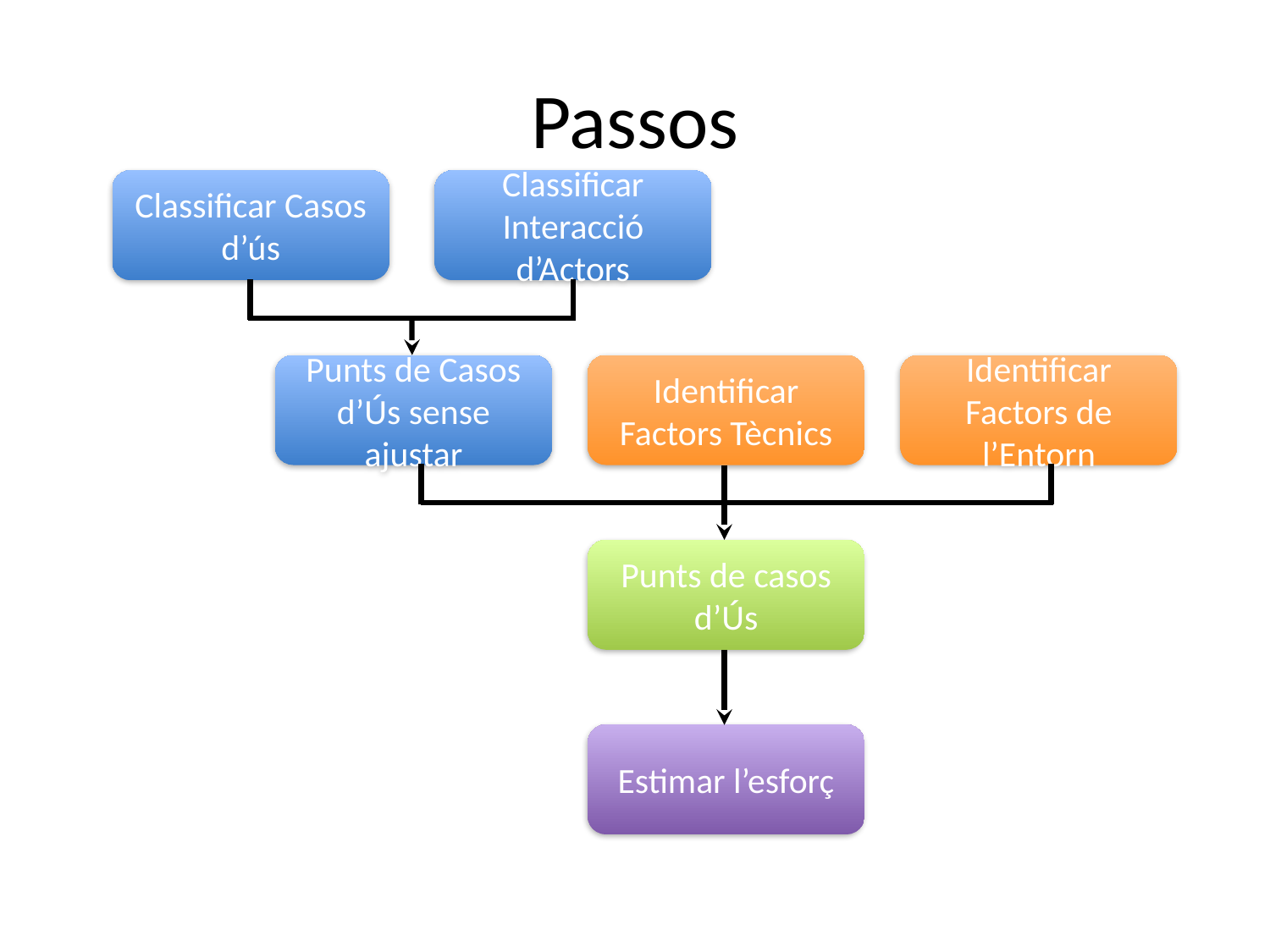

# Passos
Classificar Casos d’ús
Classificar Interacció d’Actors
Punts de Casos d’Ús sense ajustar
Identificar Factors Tècnics
Identificar Factors de l’Entorn
Punts de casos d’Ús
Estimar l’esforç